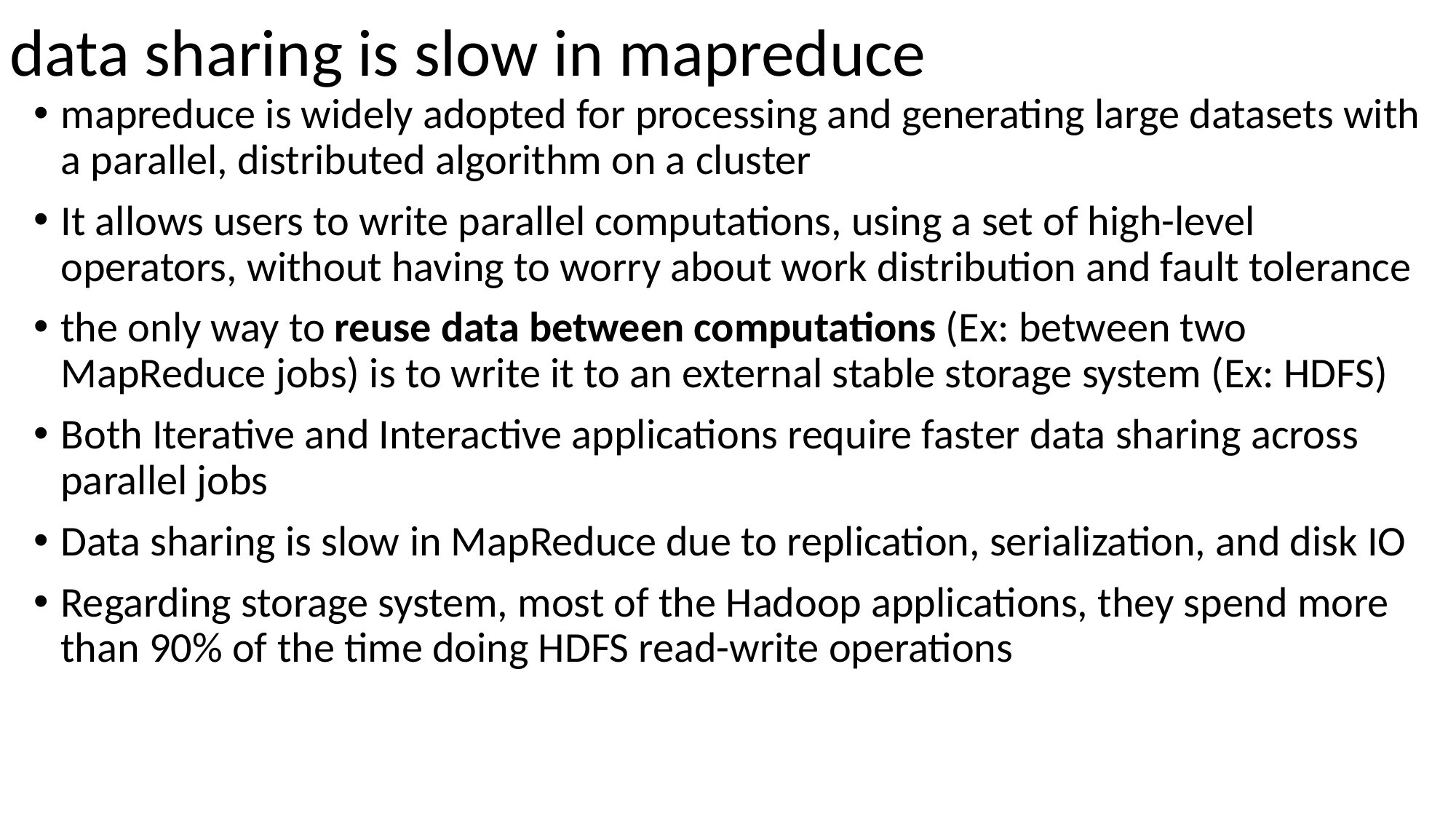

# data sharing is slow in mapreduce
mapreduce is widely adopted for processing and generating large datasets with a parallel, distributed algorithm on a cluster
It allows users to write parallel computations, using a set of high-level operators, without having to worry about work distribution and fault tolerance
the only way to reuse data between computations (Ex: between two MapReduce jobs) is to write it to an external stable storage system (Ex: HDFS)
Both Iterative and Interactive applications require faster data sharing across parallel jobs
Data sharing is slow in MapReduce due to replication, serialization, and disk IO
Regarding storage system, most of the Hadoop applications, they spend more than 90% of the time doing HDFS read-write operations